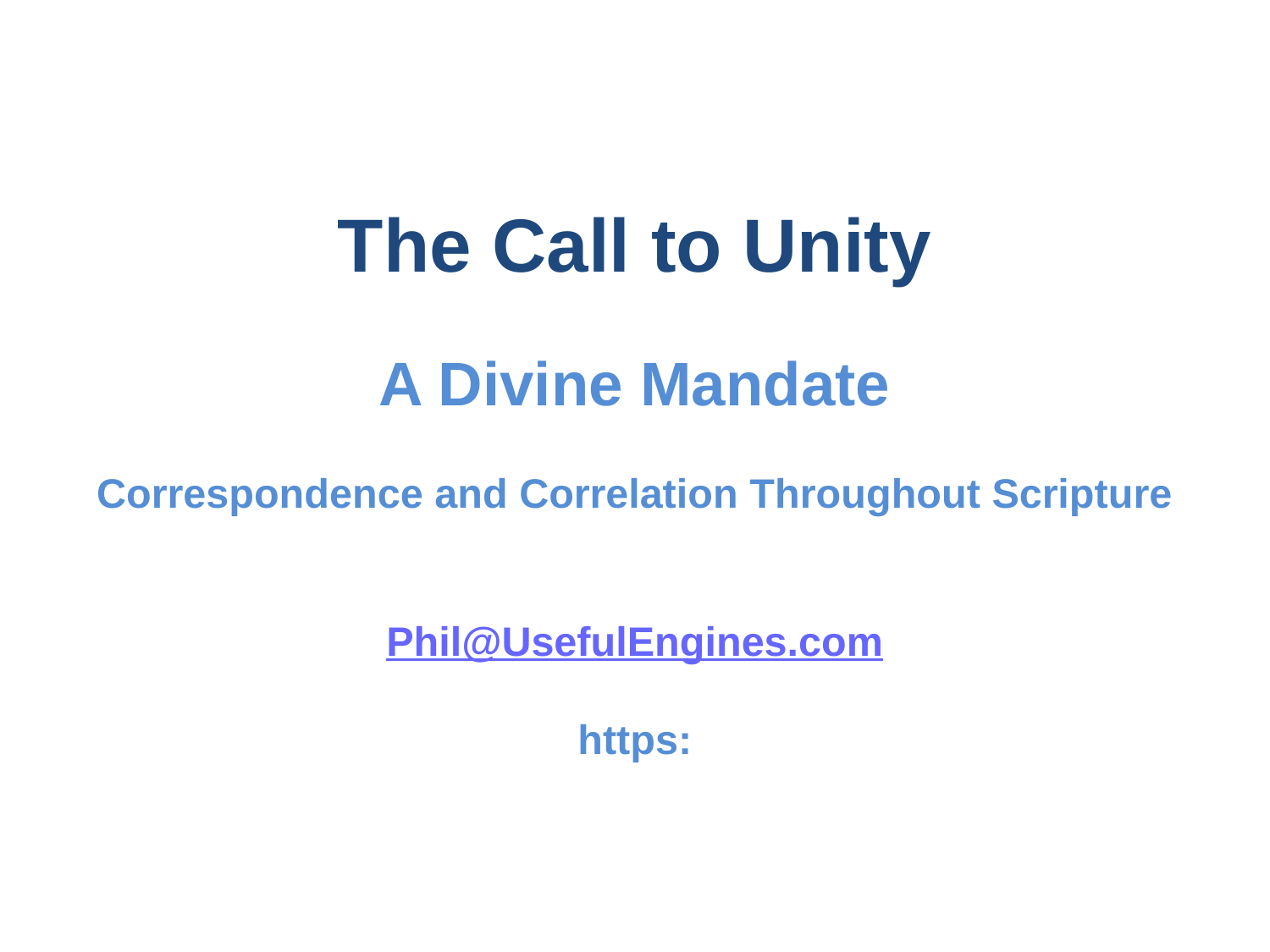

The Call to Unity

A Divine Mandate

Correspondence and Correlation Throughout Scripture

Phil@UsefulEngines.com

https: